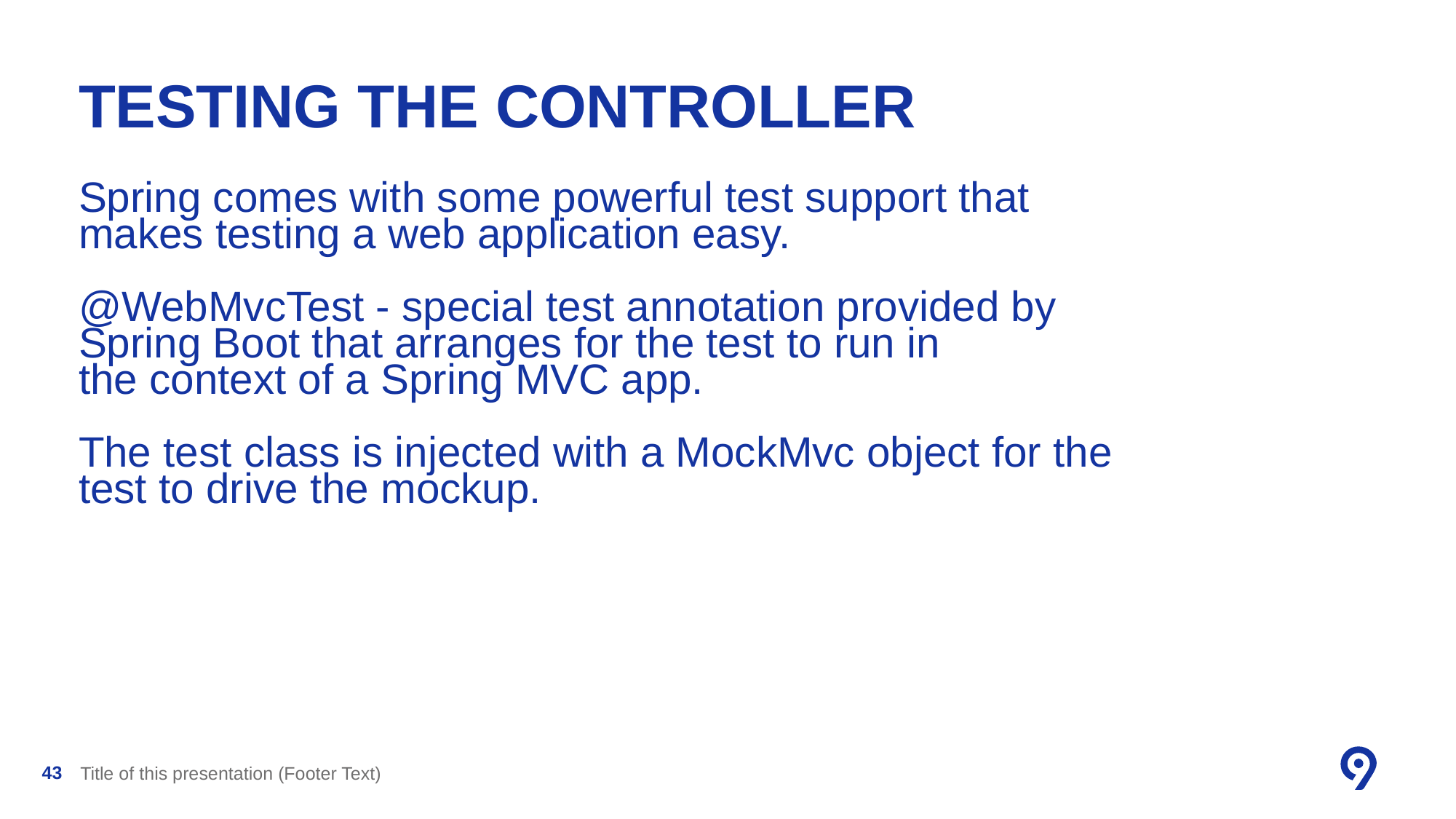

# Testing the controller
Spring comes with some powerful test support that makes testing a web application easy.

@WebMvcTest - special test annotation provided by Spring Boot that arranges for the test to run in
the context of a Spring MVC app.

The test class is injected with a MockMvc object for the test to drive the mockup.

Title of this presentation (Footer Text)
43